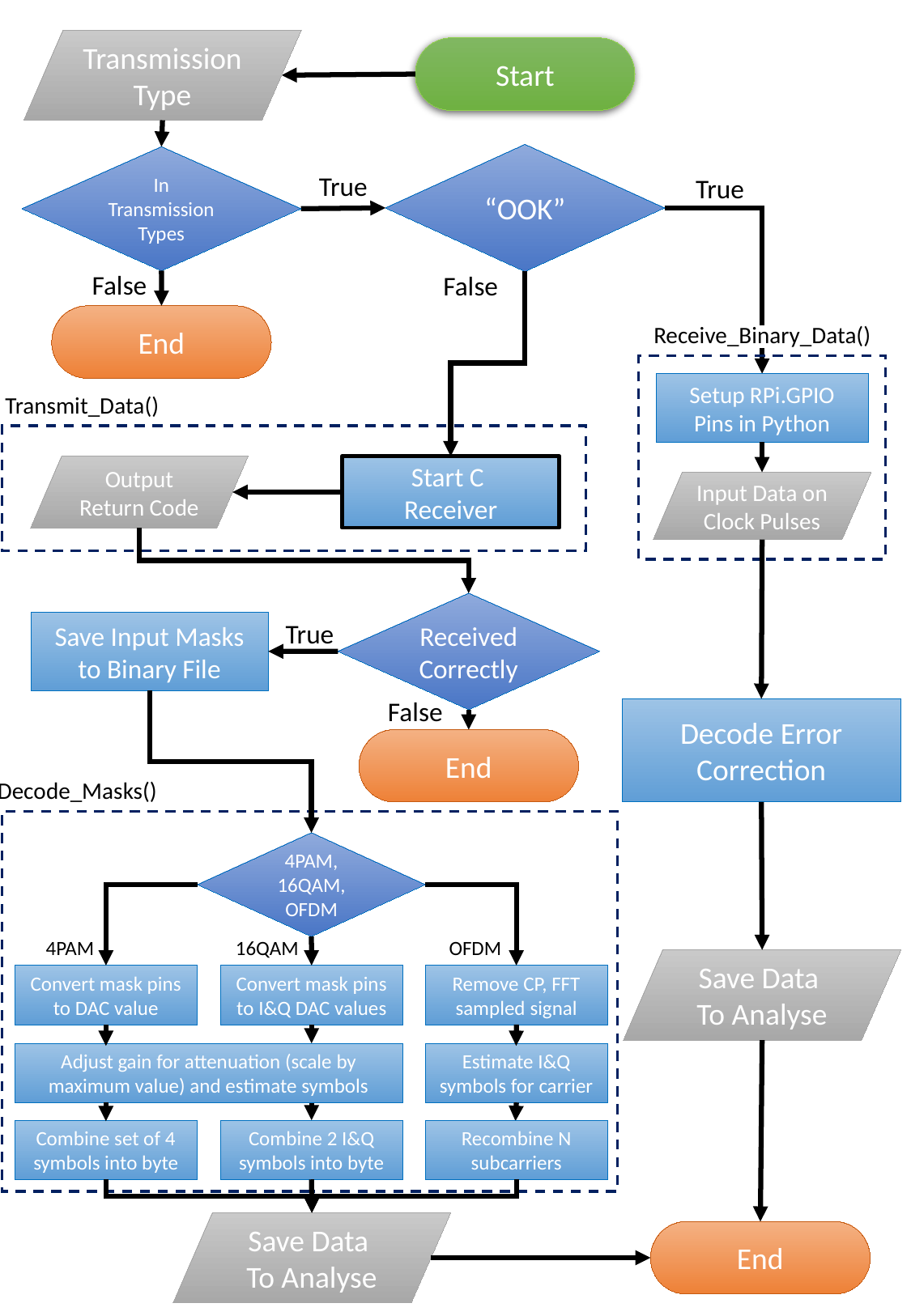

Transmission Type
Start
“OOK”
In Transmission Types
True
True
False
False
End
Receive_Binary_Data()

Setup RPi.GPIO Pins in Python
Transmit_Data()

Start C
Receiver
Output Return Code
Input Data on Clock Pulses
Received Correctly
True
Save Input Masks
to Binary File
False
Decode Error Correction
End
Decode_Masks()

4PAM, 16QAM, OFDM
4PAM
16QAM
OFDM
Save Data
To Analyse
Convert mask pins to DAC value
Convert mask pins to I&Q DAC values
Remove CP, FFT sampled signal
Adjust gain for attenuation (scale by maximum value) and estimate symbols
Estimate I&Q symbols for carrier
Combine set of 4 symbols into byte
Combine 2 I&Q symbols into byte
Recombine N subcarriers
Save Data
To Analyse
End